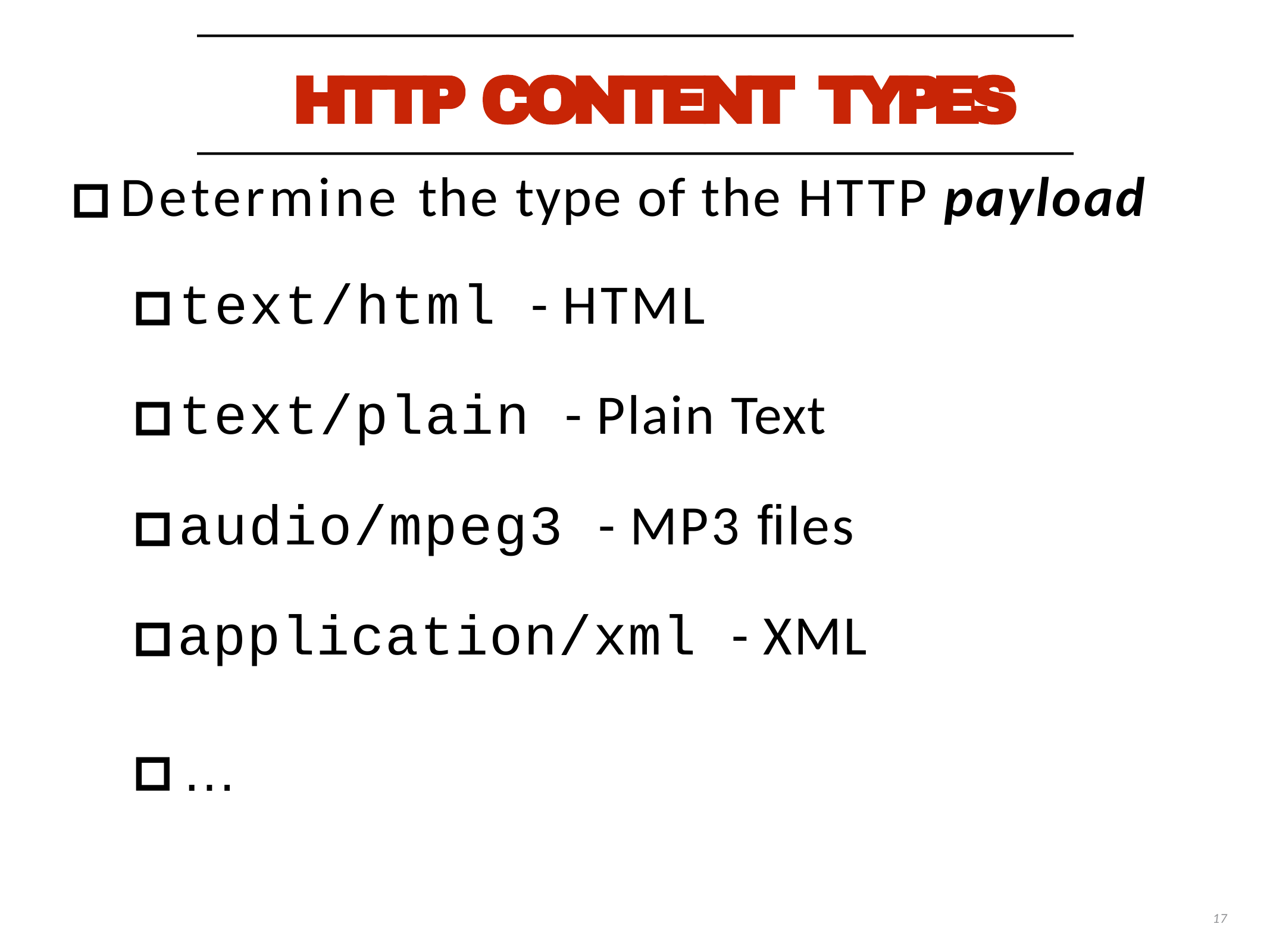

# HTTP CONTENT TYPES
▫Determine the type of the HTTP payload
▫text/html - HTML
▫text/plain - Plain Text
▫audio/mpeg3 - MP3 ﬁles
▫application/xml - XML
▫…
17